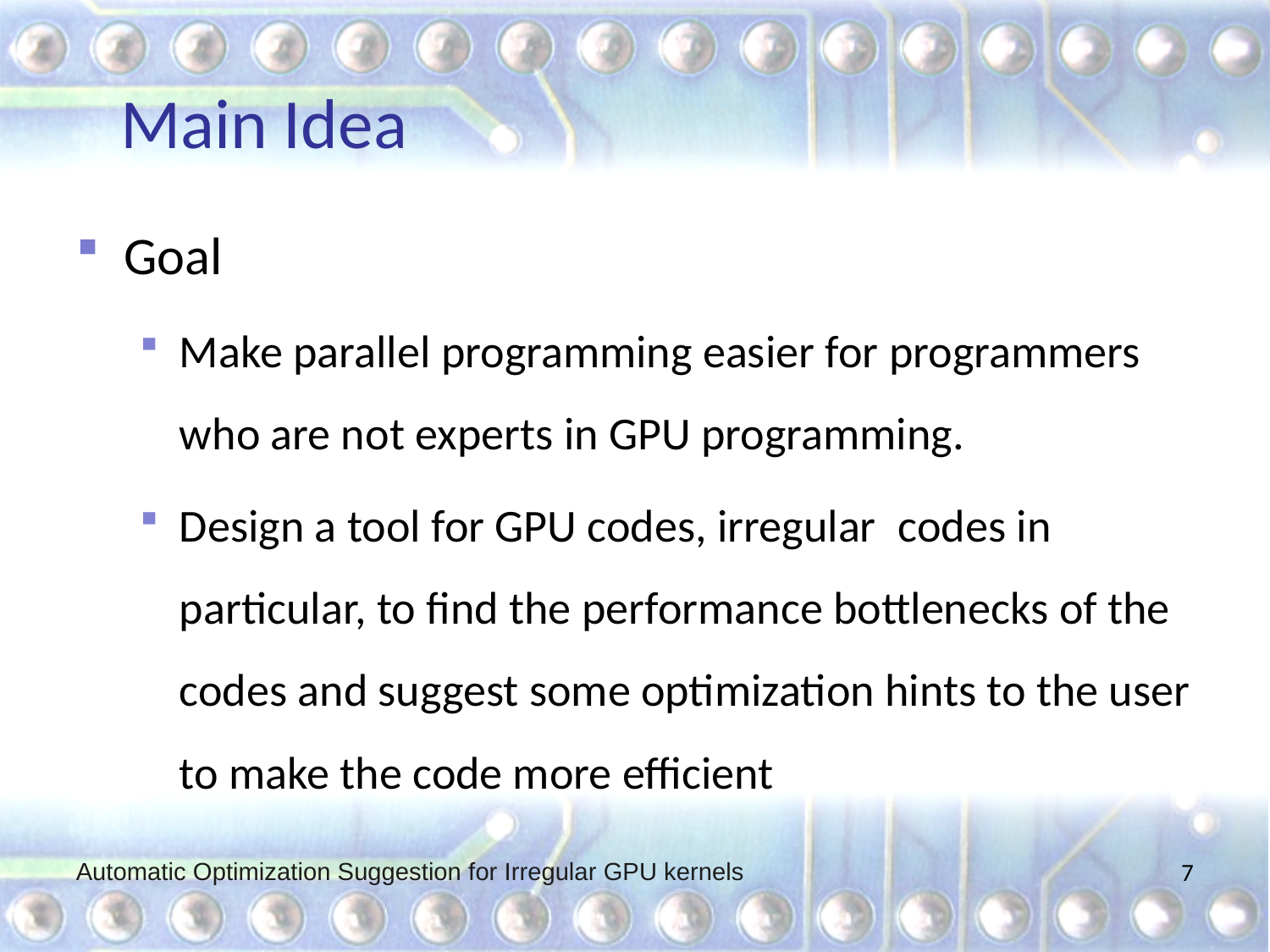

# Main Idea
Goal
Make parallel programming easier for programmers who are not experts in GPU programming.
Design a tool for GPU codes, irregular  codes in particular, to find the performance bottlenecks of the codes and suggest some optimization hints to the user to make the code more efficient

Automatic Optimization Suggestion for Irregular GPU kernels
7